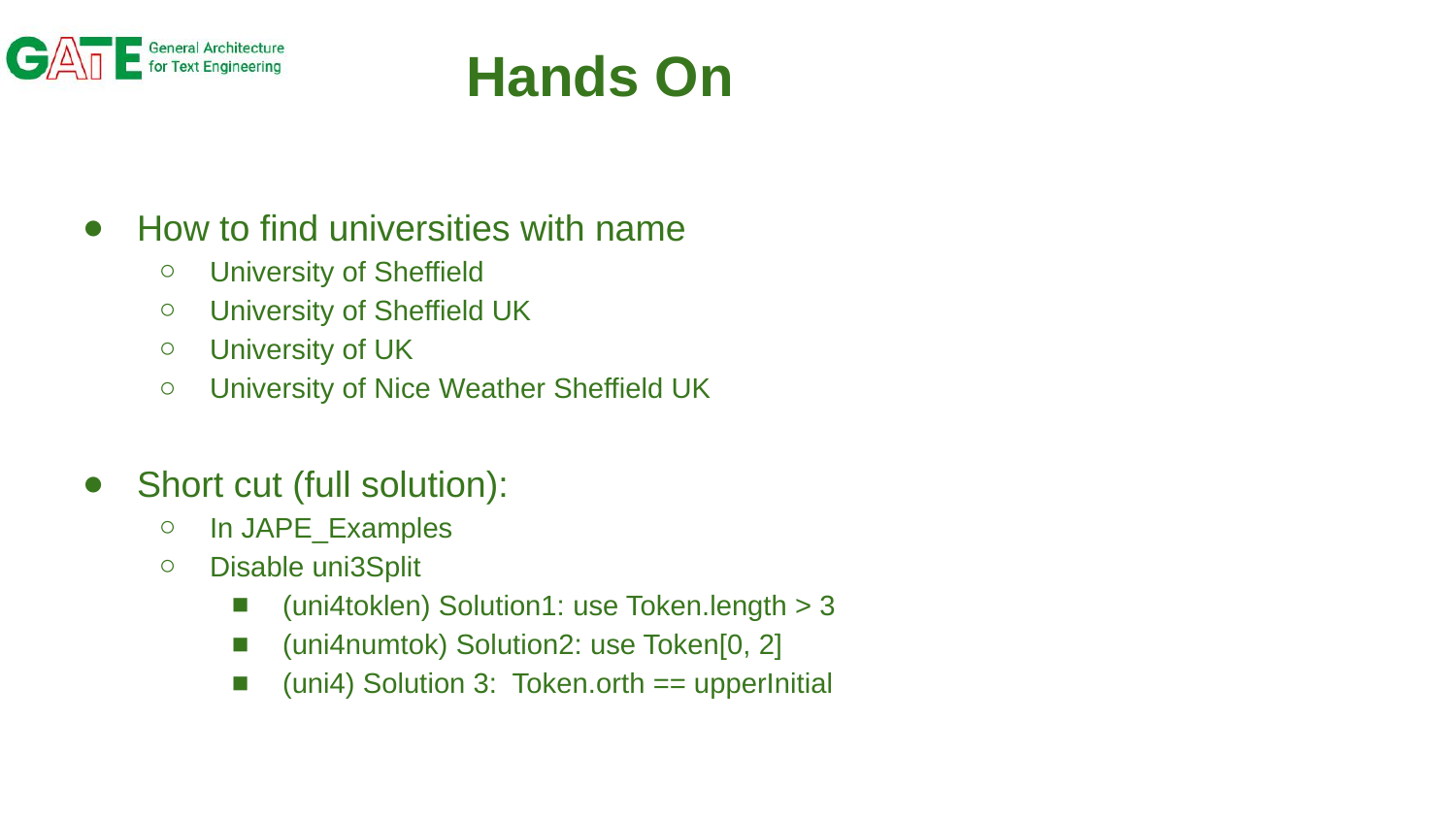

# Hands On
How to find universities with name
University of Sheffield
University of Sheffield UK
University of UK
University of Nice Weather Sheffield UK

Short cut (full solution):
In JAPE_Examples
Disable uni3Split
(uni4toklen) Solution1: use Token.length > 3
(uni4numtok) Solution2: use Token[0, 2]
(uni4) Solution 3:  Token.orth == upperInitial